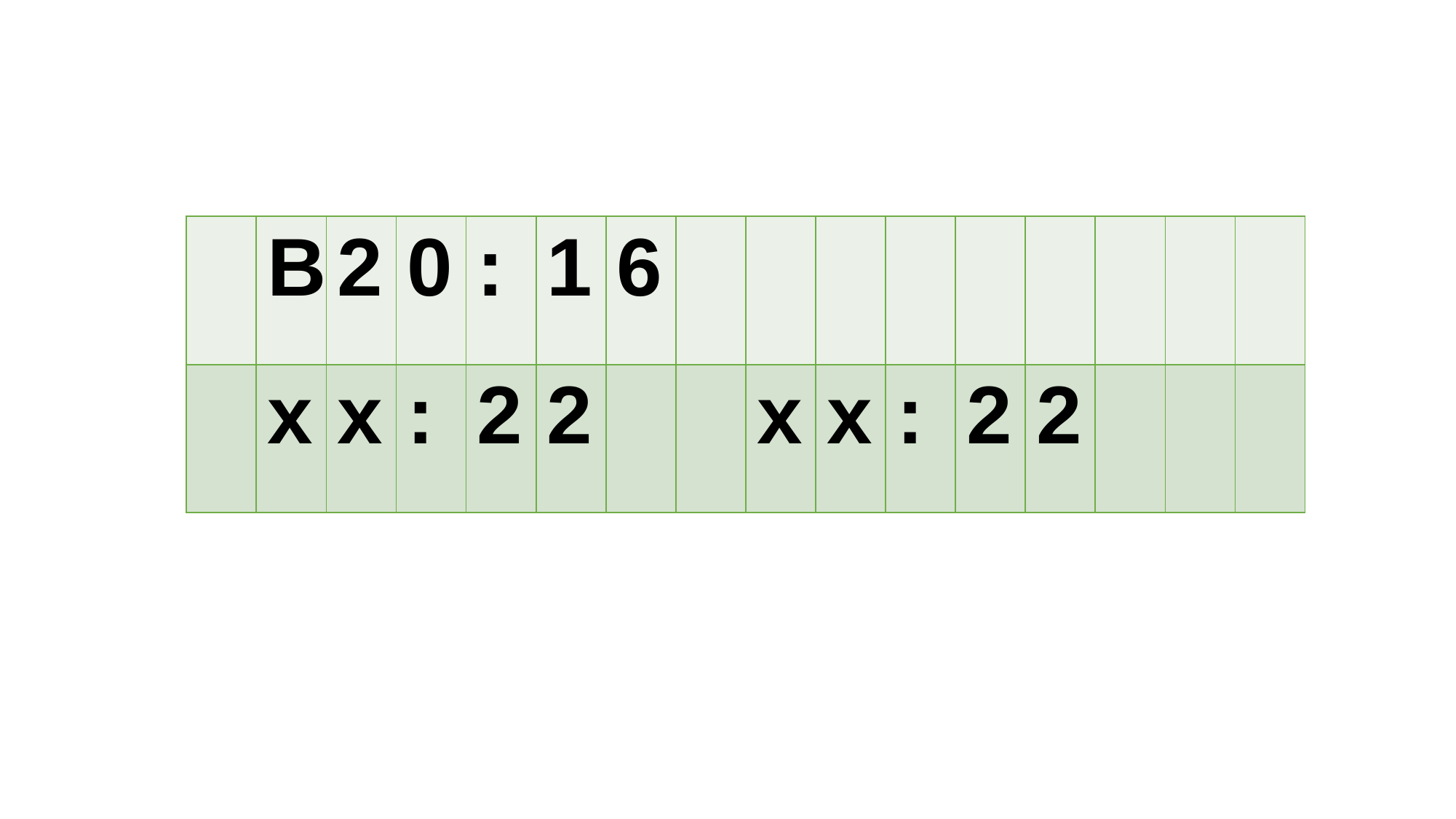

|  | B | 2 | 0 | : | 1 | 6 |  |  |  |  |  |  |  |  |  |
| --- | --- | --- | --- | --- | --- | --- | --- | --- | --- | --- | --- | --- | --- | --- | --- |
|  | x | x | : | 2 | 2 |  |  | x | x | : | 2 | 2 |  |  |  |